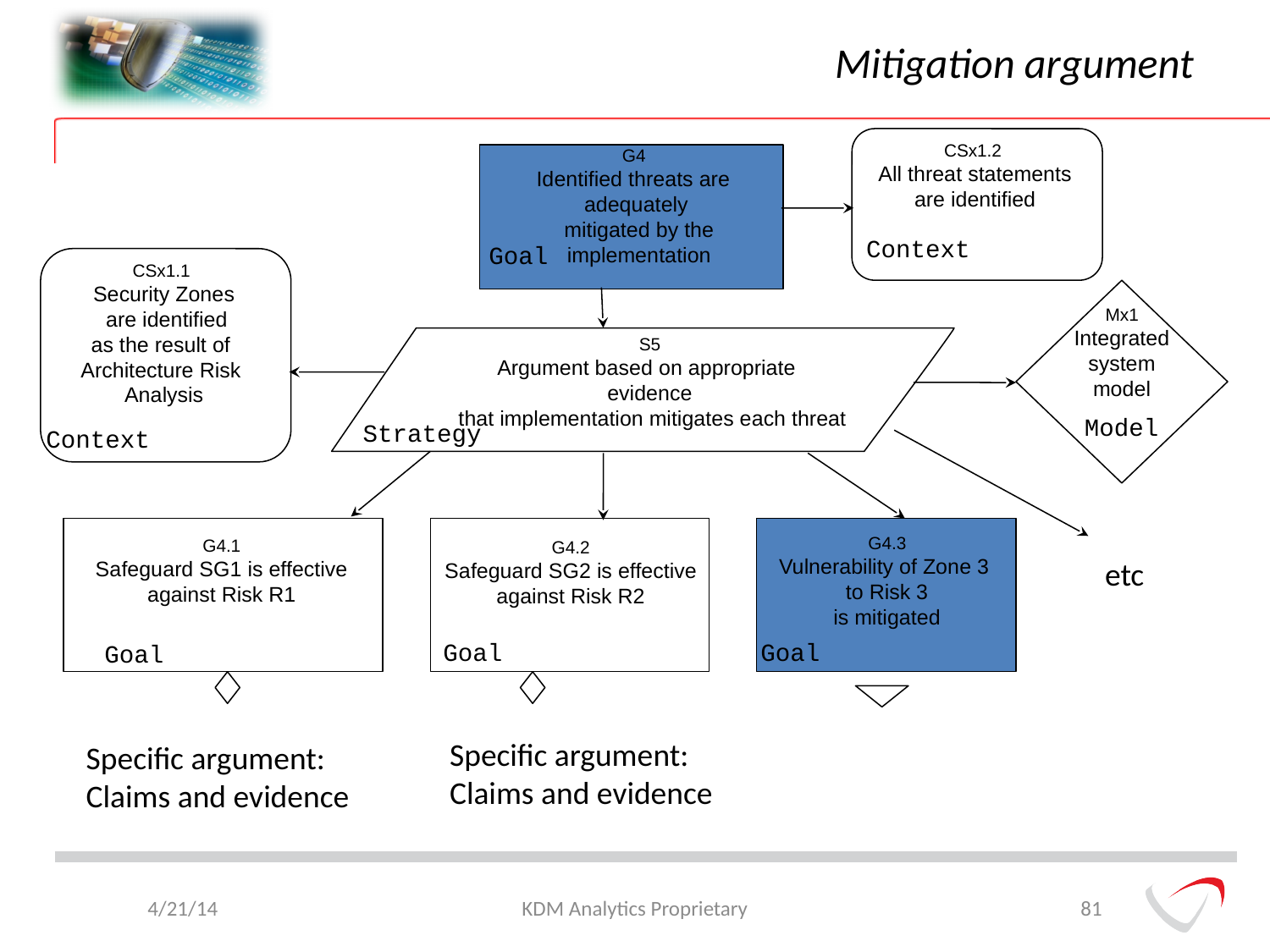

# Mitigation argument

CSx1.2
All threat statements
are identified

G4
Identified threats are
adequately
 mitigated by the
 implementation

Context
Goal

CSx1.1
Security Zones
 are identified
as the result of
Architecture Risk
Analysis

Mx1
Integrated
 system
model

S5
Argument based on appropriate
evidence
 that implementation mitigates each threat

Model
Strategy
Context

G4.3
Vulnerability of Zone 3
to Risk 3
is mitigated
G4.1
Safeguard SG1 is effective
against Risk R1
G4.2
Safeguard SG2 is effective
against Risk R2
etc
Goal
Goal
Goal

Specific argument:
Claims and evidence
Specific argument:
Claims and evidence